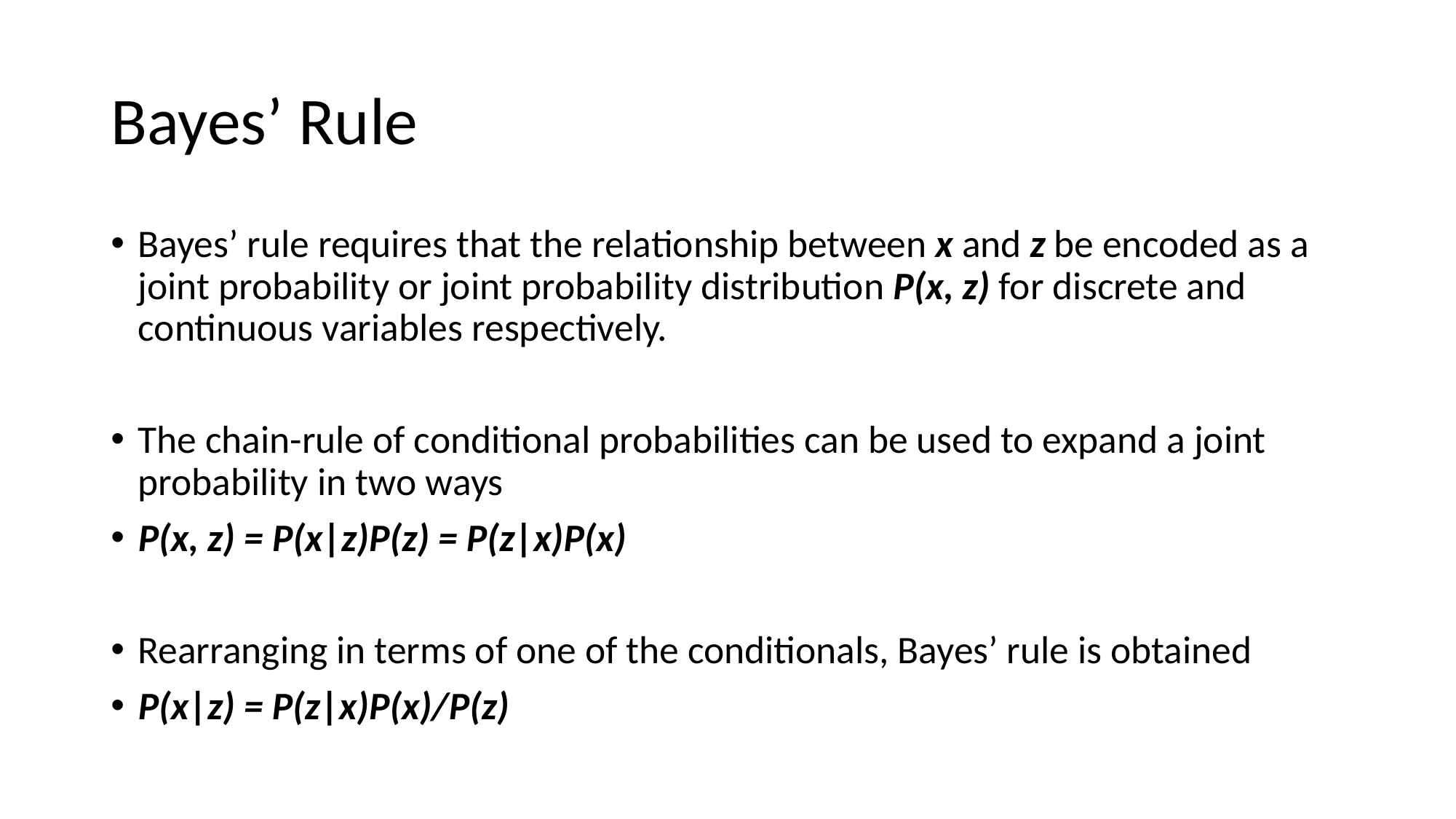

# Bayes’ Rule
Bayes’ rule requires that the relationship between x and z be encoded as a joint probability or joint probability distribution P(x, z) for discrete and continuous variables respectively.

The chain-rule of conditional probabilities can be used to expand a joint probability in two ways
P(x, z) = P(x|z)P(z) = P(z|x)P(x)

Rearranging in terms of one of the conditionals, Bayes’ rule is obtained
P(x|z) = P(z|x)P(x)/P(z)